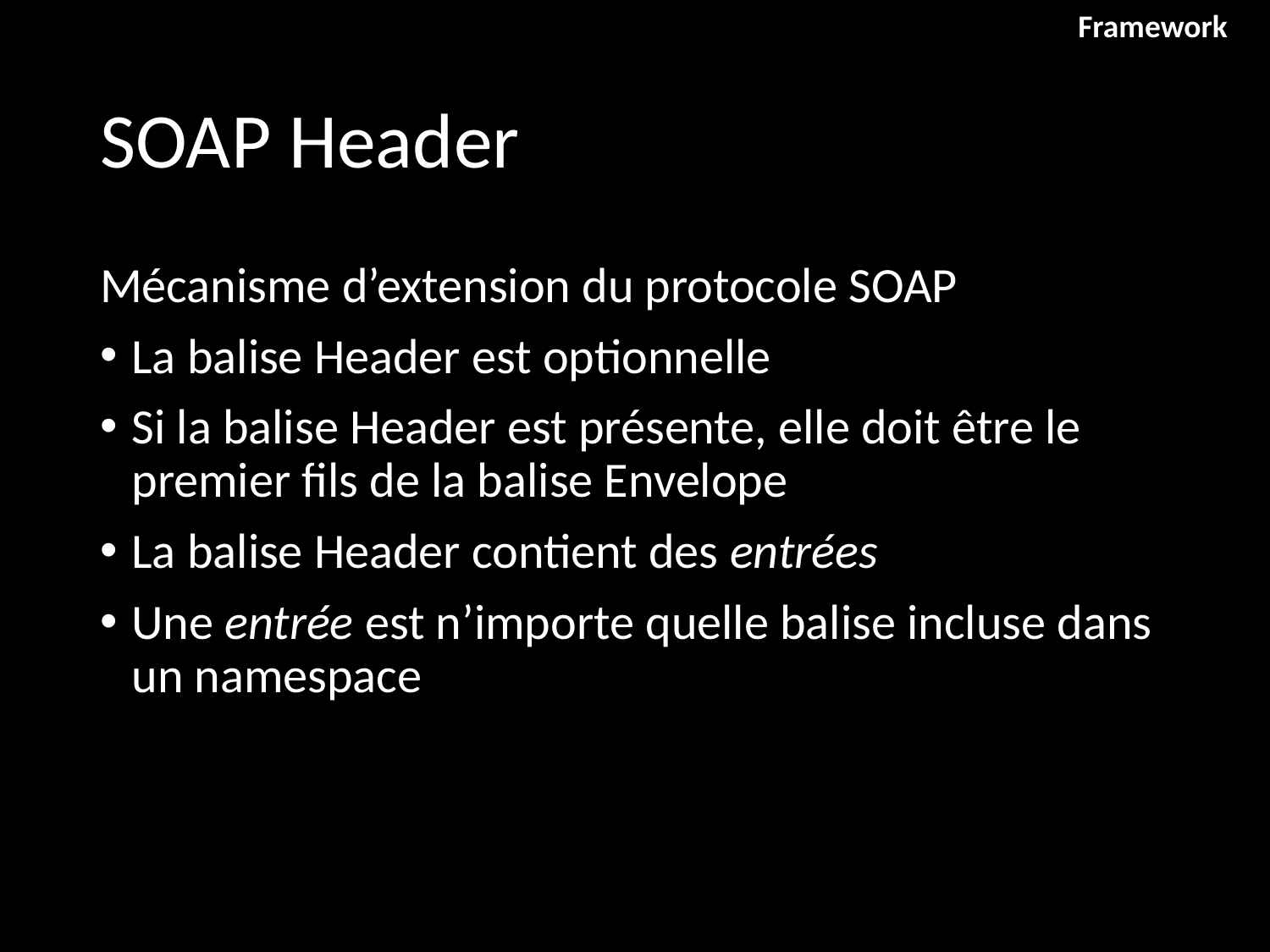

Framework
# SOAP Header
Mécanisme d’extension du protocole SOAP
La balise Header est optionnelle
Si la balise Header est présente, elle doit être le premier fils de la balise Envelope
La balise Header contient des entrées
Une entrée est n’importe quelle balise incluse dans un namespace